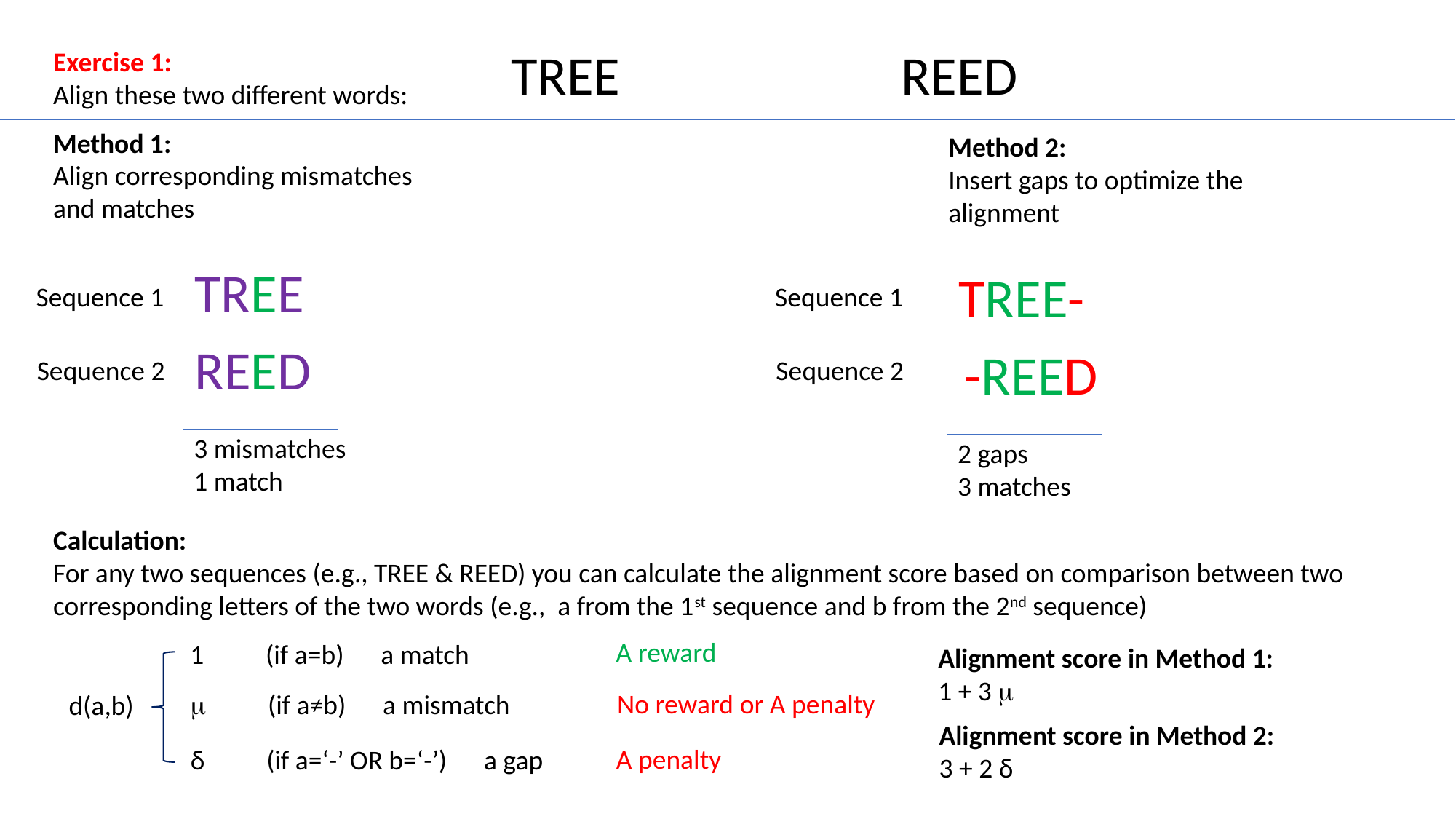

TREE
REED
Exercise 1:
Align these two different words:
Method 1:
Align corresponding mismatches and matches
Method 2:
Insert gaps to optimize the alignment
TREE
TREE-
Sequence 1
Sequence 1
REED
-REED
Sequence 2
Sequence 2
3 mismatches
1 match
2 gaps
3 matches
Calculation:
For any two sequences (e.g., TREE & REED) you can calculate the alignment score based on comparison between two corresponding letters of the two words (e.g.,  a from the 1st sequence and b from the 2nd sequence)
A reward
1          (if a=b)      a match
Alignment score in Method 1:
1 + 3 μ

No reward or A penalty
μ          (if a≠b)      a mismatch
d(a,b)
Alignment score in Method 2:
3 + 2 δ
A penalty
δ          (if a=‘-’ OR b=‘-’)      a gap